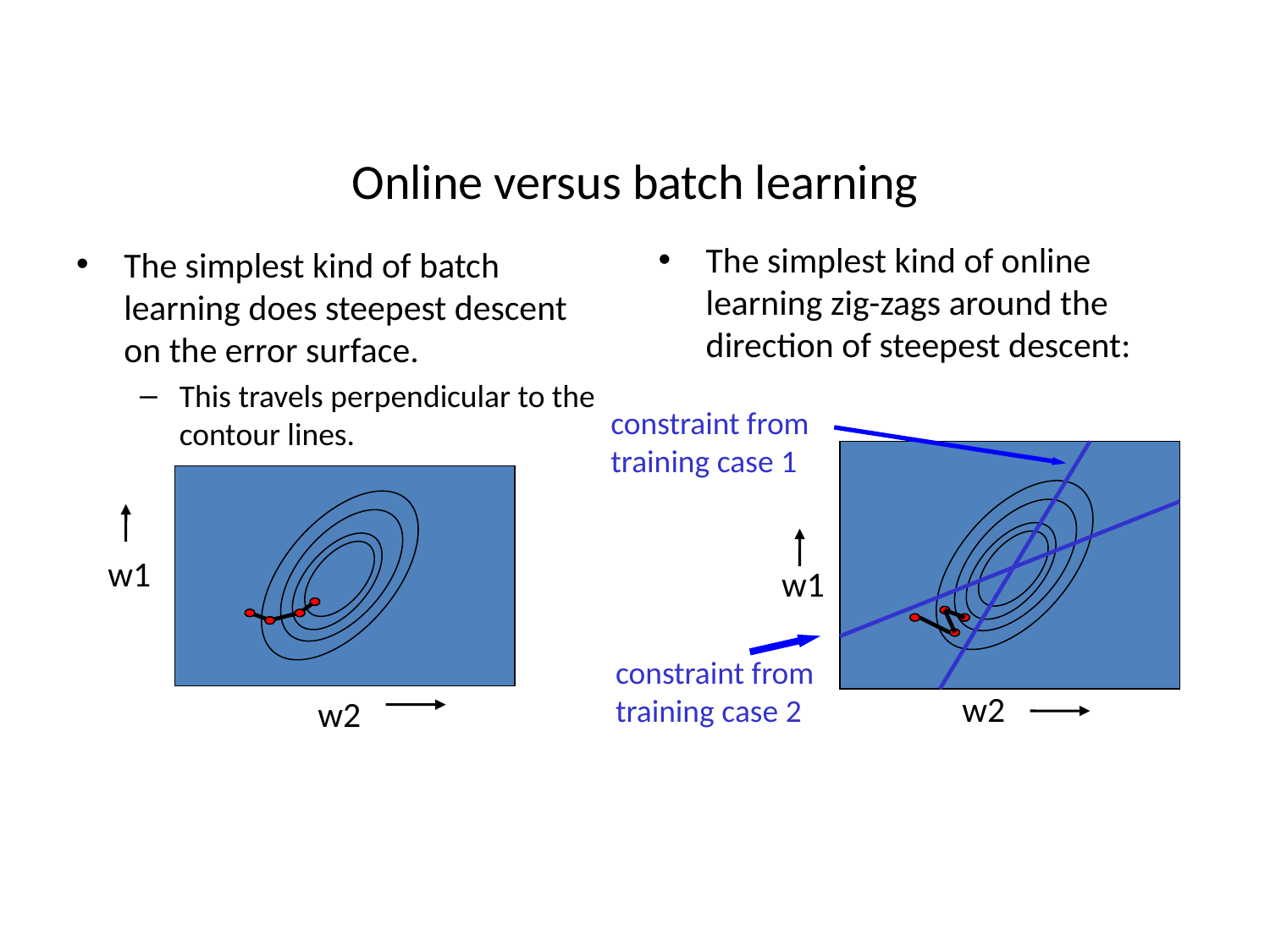

# Online versus batch learning
The simplest kind of online learning zig-zags around the direction of steepest descent:
The simplest kind of batch learning does steepest descent on the error surface.
This travels perpendicular to the contour lines.
constraint from
training case 1

w1
w1

constraint from
training case 2
w2
w2